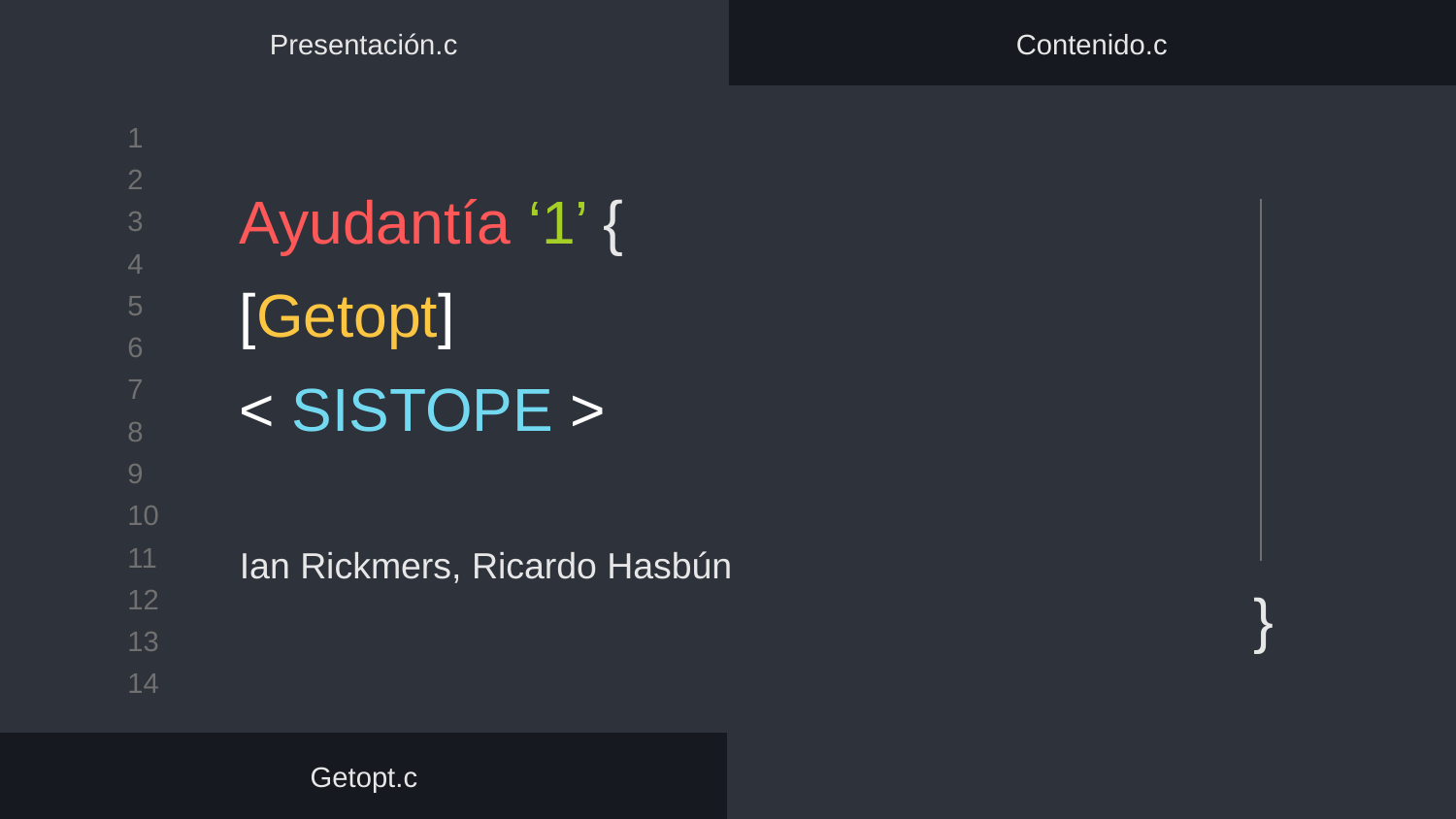

Presentación.c
Contenido.c
# Ayudantía ‘1’ {
}
[Getopt]
< SISTOPE >
Ian Rickmers, Ricardo Hasbún
Getopt.c